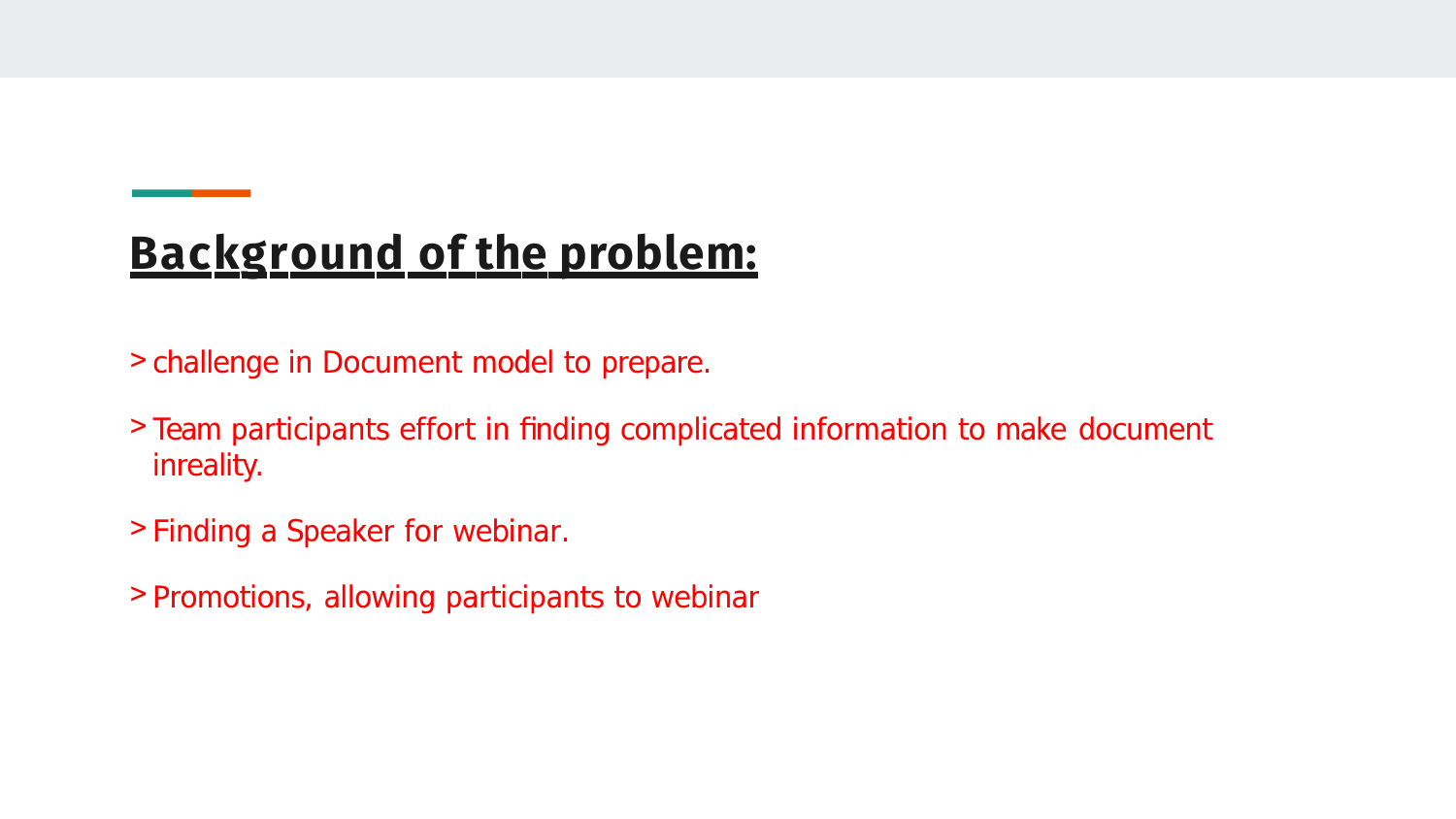

# Background of the problem:
challenge in Document model to prepare.
Team participants effort in ﬁnding complicated information to make document inreality.
Finding a Speaker for webinar.
Promotions, allowing participants to webinar